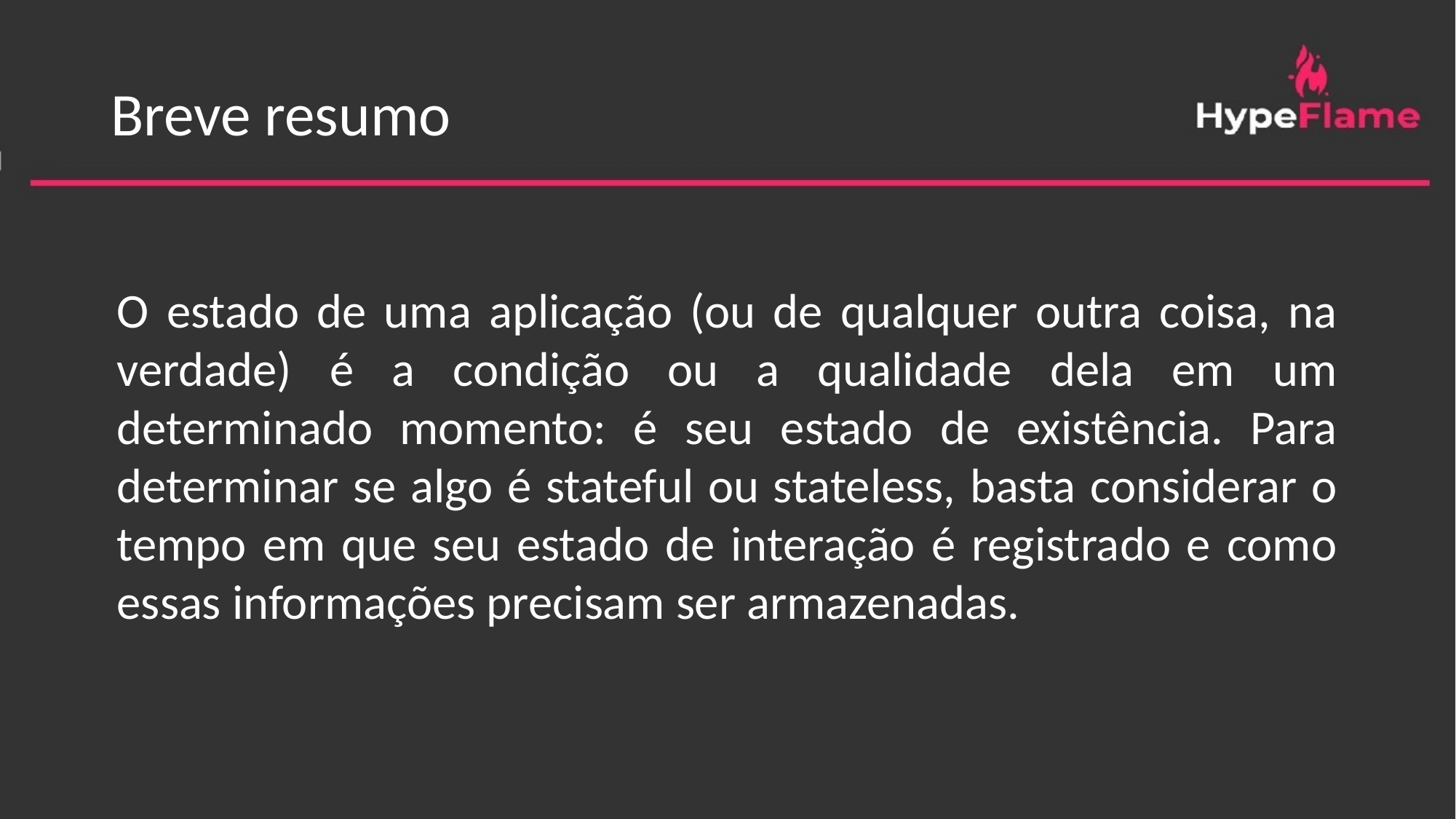

# Breve resumo
O estado de uma aplicação (ou de qualquer outra coisa, na verdade) é a condição ou a qualidade dela em um determinado momento: é seu estado de existência. Para determinar se algo é stateful ou stateless, basta considerar o tempo em que seu estado de interação é registrado e como essas informações precisam ser armazenadas.